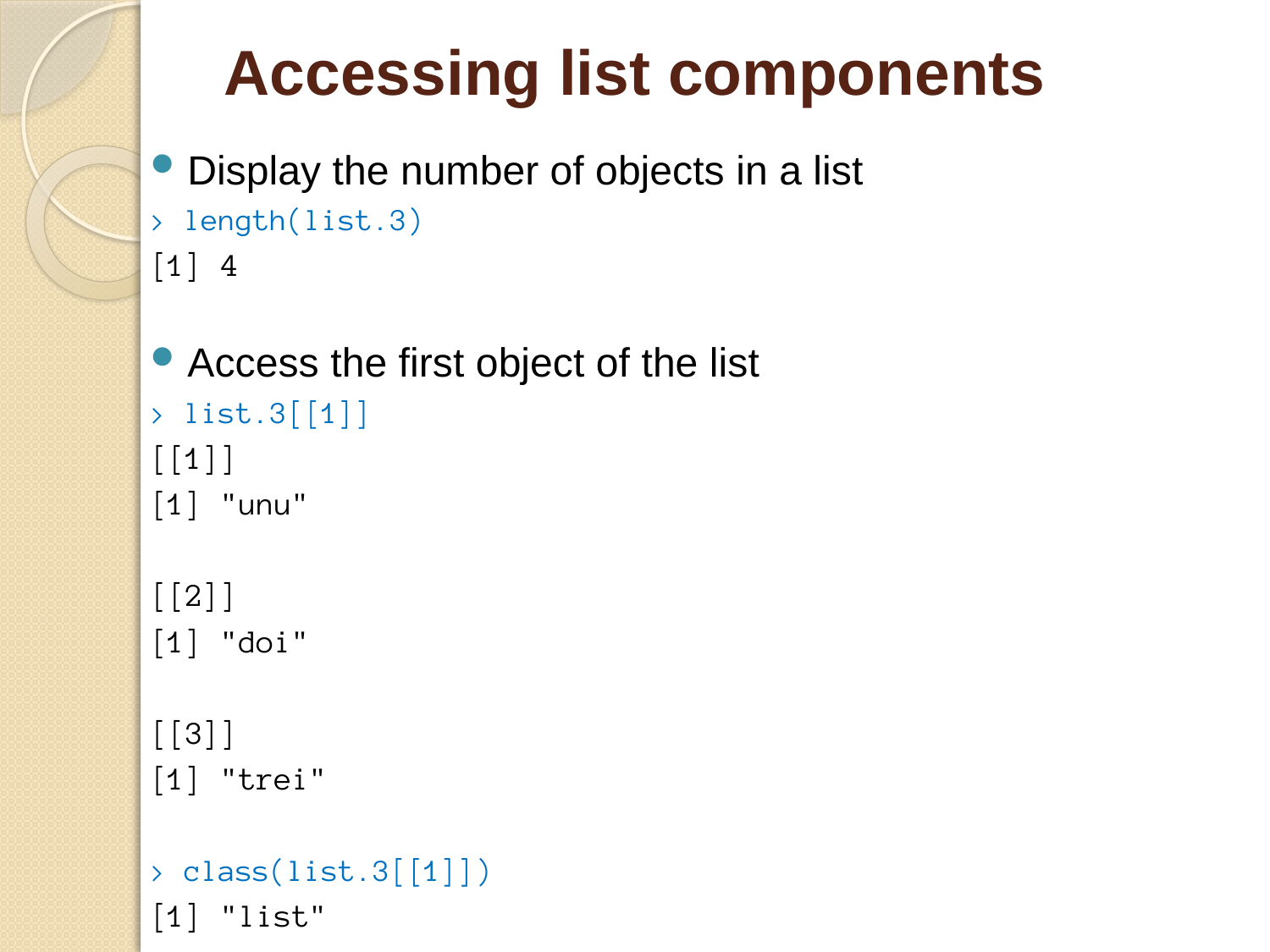

# Accessing list components
Display the number of objects in a list
> length(list.3)
[1] 4

Access the first object of the list
> list.3[[1]]
[[1]]
[1] "unu"

[[2]]
[1] "doi"

[[3]]
[1] "trei"

> class(list.3[[1]])
[1] "list"